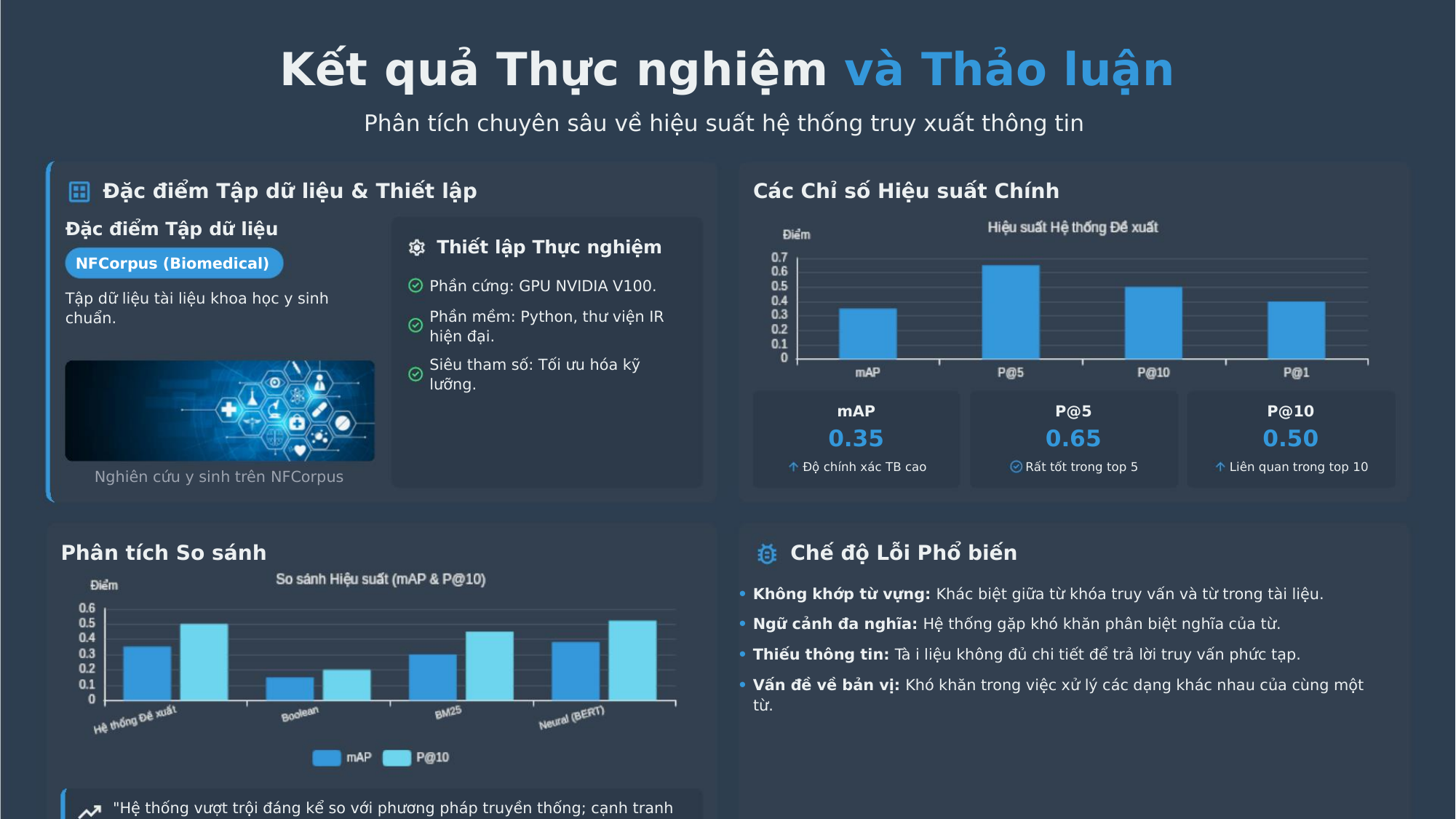

Kết quả Thực nghiệm và Thảo luận
Phân tích chuyên sâu về hiệu suất hệ thống truy xuất thông tin
Đặc điểm Tập dữ liệu & Thiết lập
Các Chỉ số Hiệu suất Chính
Đặc điểm Tập dữ liệu
Thiết lập Thực nghiệm
NFCorpus (Biomedical)
Phần cứng: GPU NVIDIA V100.
Tập dữ liệu tài liệu khoa học y sinh
chuẩn.
Phần mềm: Python, thư viện IR
hiện đại.
Siêu tham số: Tối ưu hóa kỹ
lưỡng.
mAP
P@5
P@10
0.35
0.65
0.50
Độ chính xác TB cao
Rất tốt trong top 5
Liên quan trong top 10
Nghiên cứu y sinh trên NFCorpus
Phân tích So sánh
Chế độ Lỗi Phổ biến
• Không khớp từ vựng: Khác biệt giữa từ khóa truy vấn và từ trong tài liệu.
• Ngữ cảnh đa nghĩa: Hệ thống gặp khó khăn phân biệt nghĩa của từ.
• Thiếu thông tin: Tà i liệu không đủ chi tiết để trả lời truy vấn phức tạp.
• Vấn đề về bản vị: Khó khăn trong việc xử lý các dạng khác nhau của cùng một
từ.
"Hệ thống vượt trội đáng kể so với phương pháp truyền thống; cạnh tranh
mạnh mẽ với các mô hình Neural hàng đầu."
Dữ liệu tham khảo: NFCorpus Dataset, Slideshare - Information Retrieval System